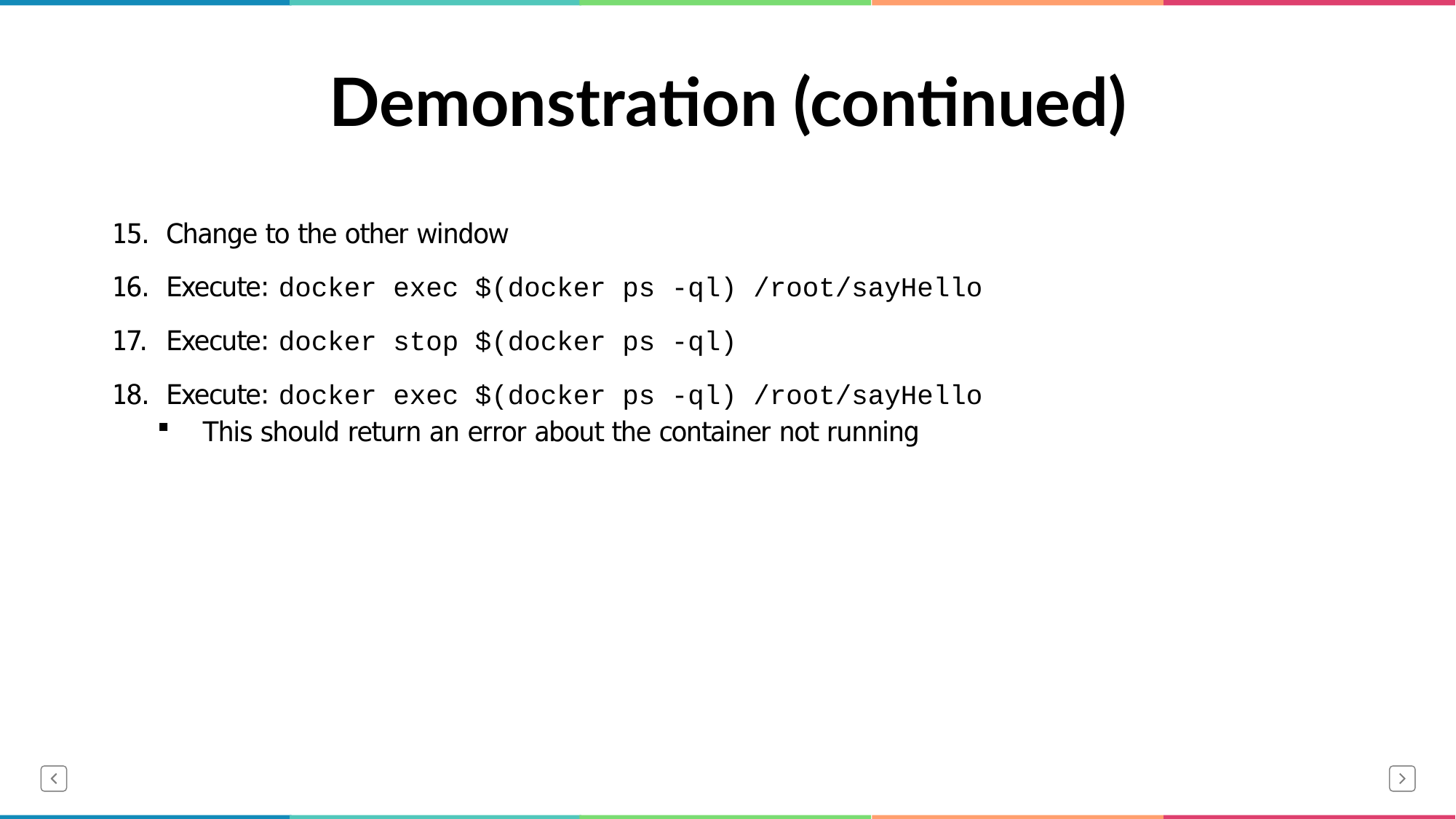

# Demonstration (continued)

Change to the other window
Execute: docker exec $(docker ps -ql) /root/sayHello
Execute: docker stop $(docker ps -ql)
Execute: docker exec $(docker ps -ql) /root/sayHello
This should return an error about the container not running